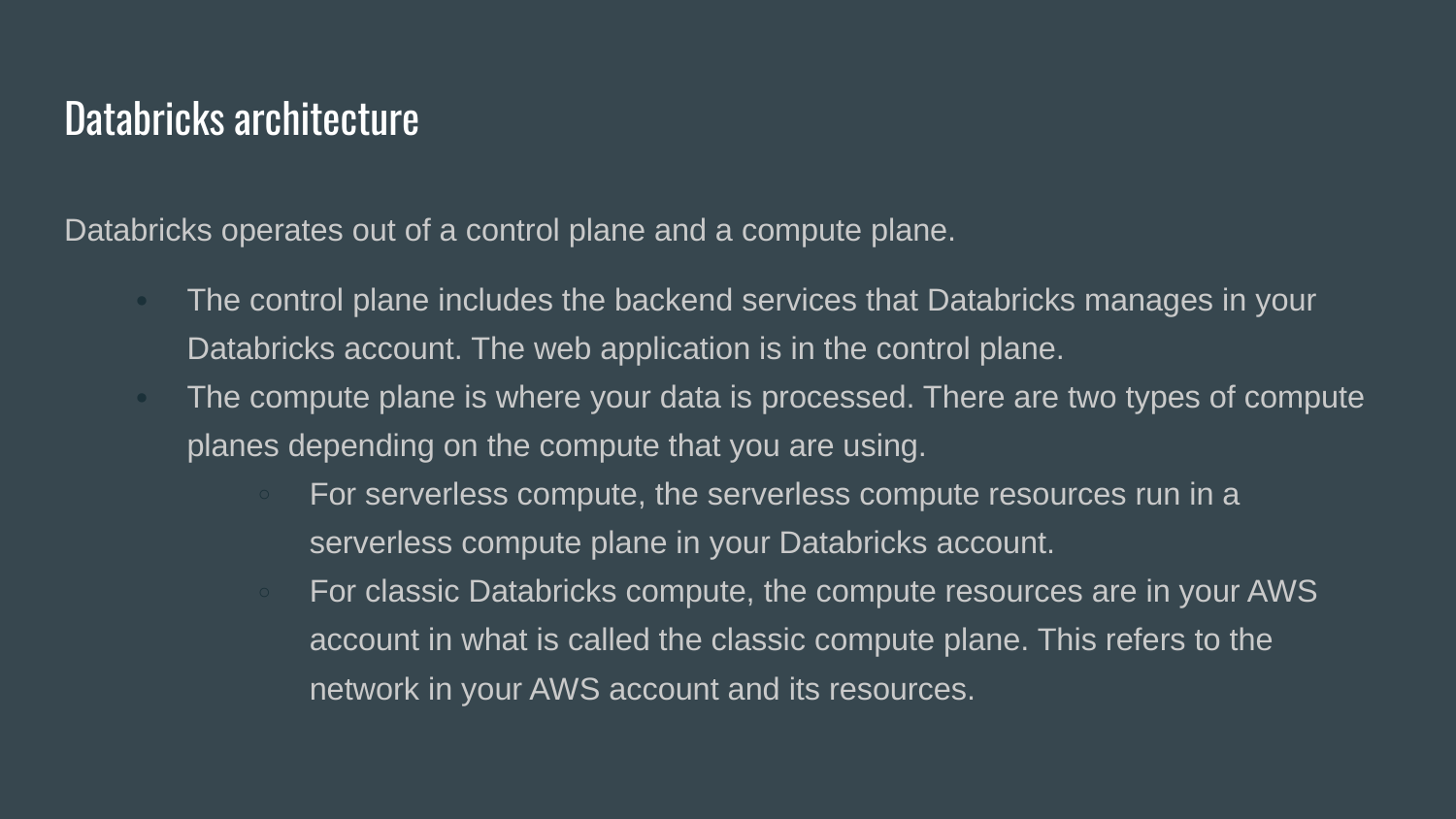

# Databricks architecture
Databricks operates out of a control plane and a compute plane.
The control plane includes the backend services that Databricks manages in your Databricks account. The web application is in the control plane.
The compute plane is where your data is processed. There are two types of compute planes depending on the compute that you are using.
For serverless compute, the serverless compute resources run in a serverless compute plane in your Databricks account.
For classic Databricks compute, the compute resources are in your AWS account in what is called the classic compute plane. This refers to the network in your AWS account and its resources.